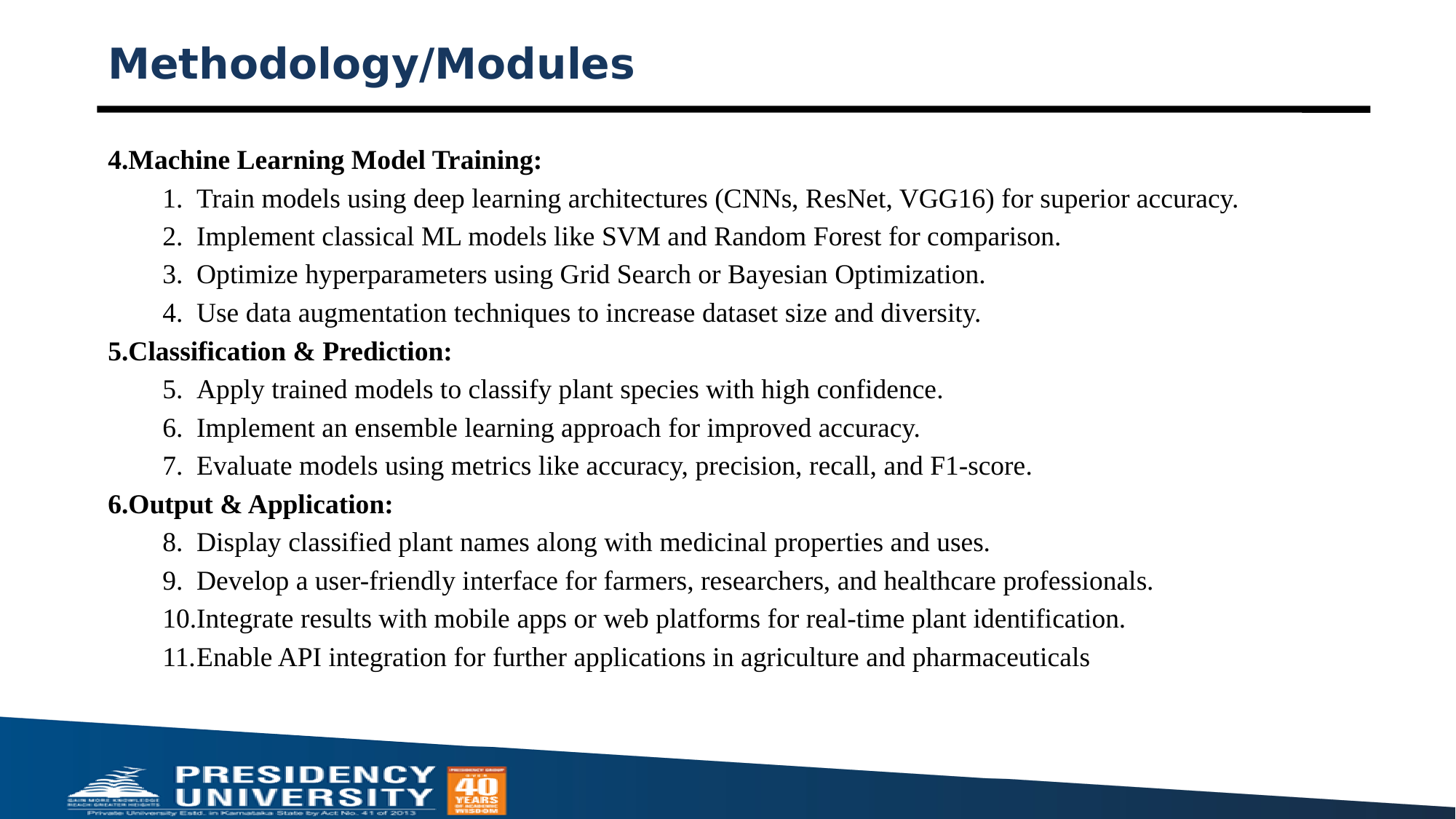

# Methodology/Modules
4.Machine Learning Model Training:
Train models using deep learning architectures (CNNs, ResNet, VGG16) for superior accuracy.
Implement classical ML models like SVM and Random Forest for comparison.
Optimize hyperparameters using Grid Search or Bayesian Optimization.
Use data augmentation techniques to increase dataset size and diversity.
5.Classification & Prediction:
Apply trained models to classify plant species with high confidence.
Implement an ensemble learning approach for improved accuracy.
Evaluate models using metrics like accuracy, precision, recall, and F1-score.
6.Output & Application:
Display classified plant names along with medicinal properties and uses.
Develop a user-friendly interface for farmers, researchers, and healthcare professionals.
Integrate results with mobile apps or web platforms for real-time plant identification.
Enable API integration for further applications in agriculture and pharmaceuticals